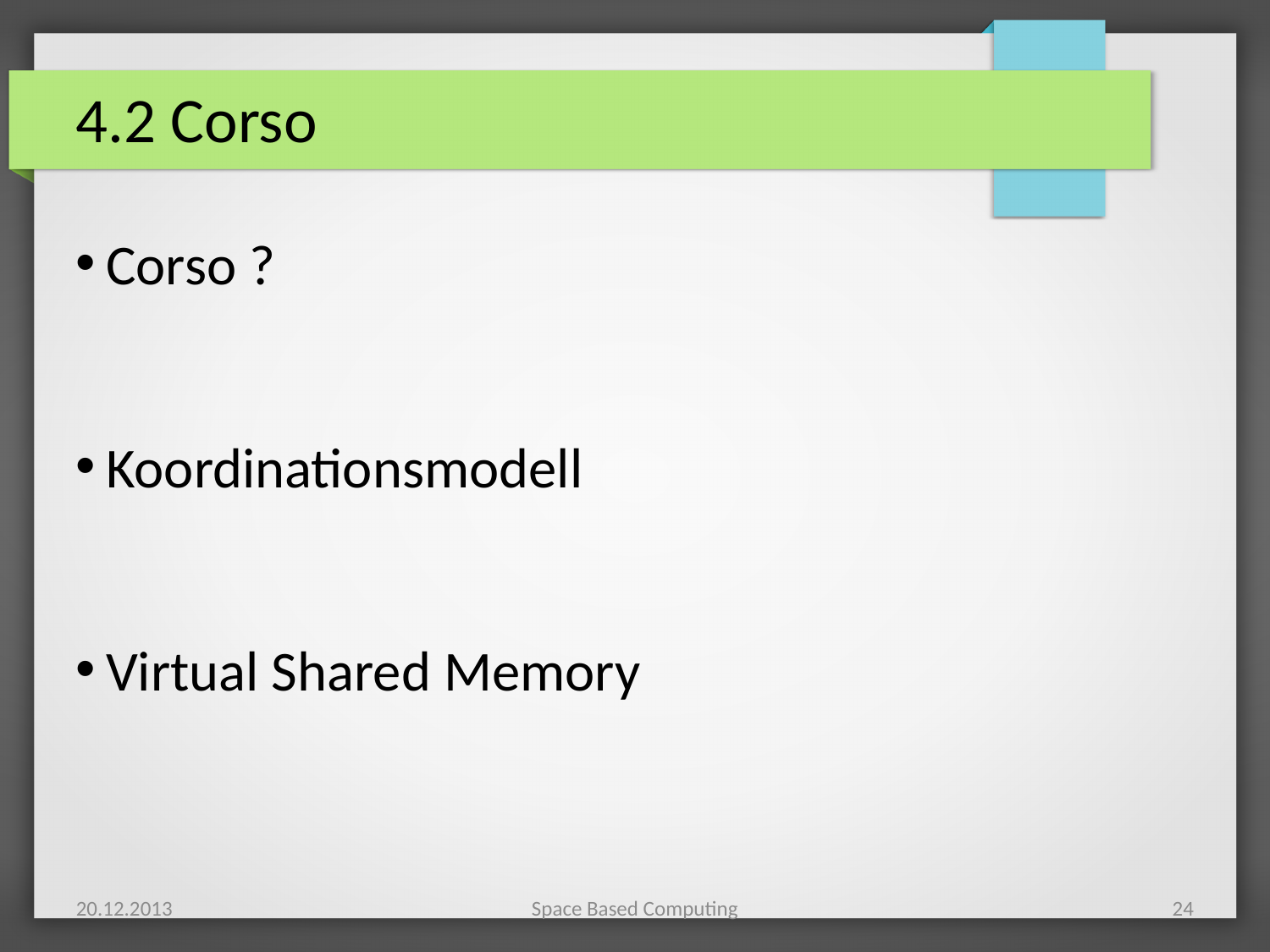

4.2 Corso
Corso ?

Koordinationsmodell

Virtual Shared Memory
20.12.2013
Space Based Computing
24